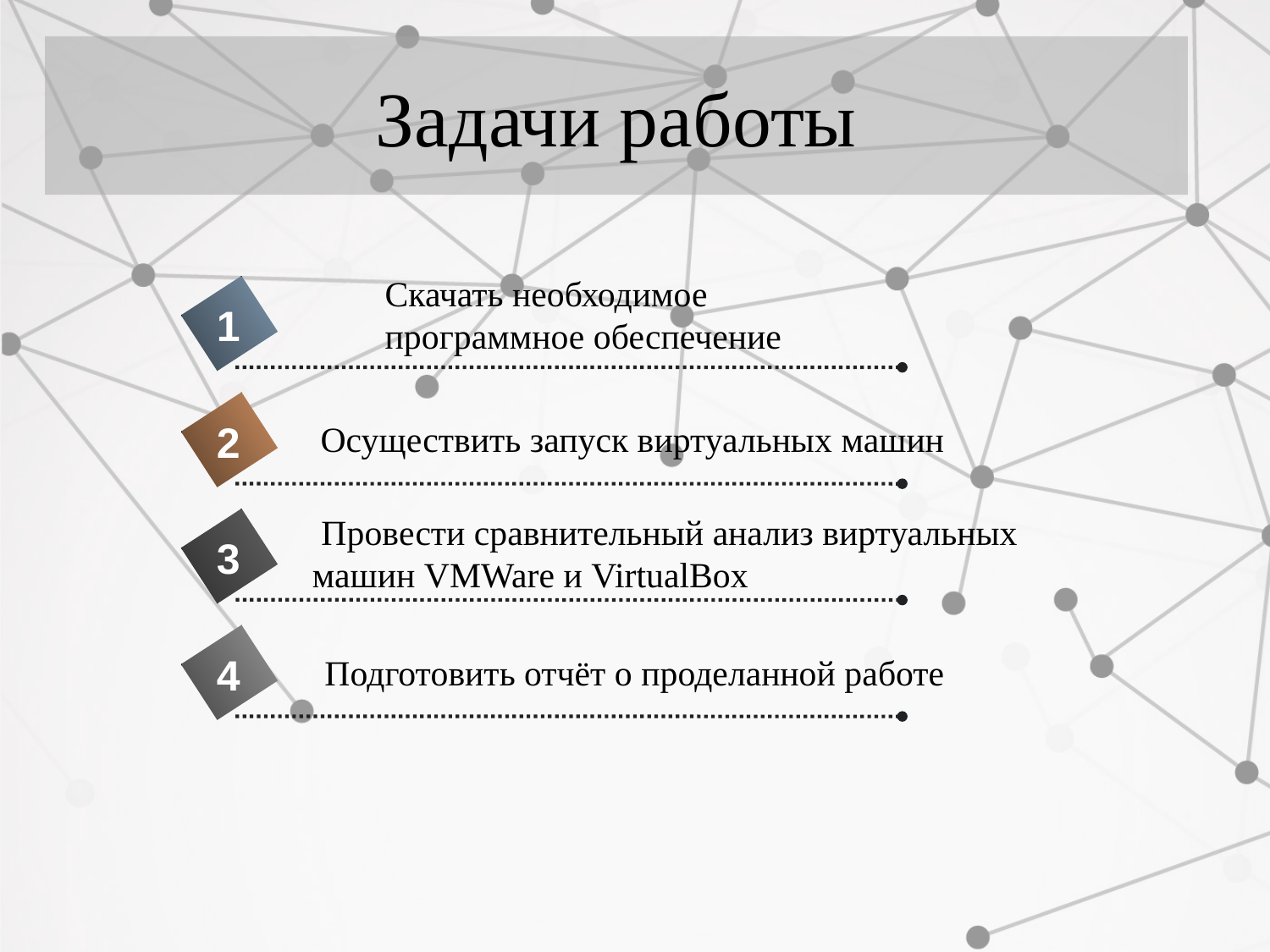

Задачи работы
#
Скачать необходимое программное обеспечение

1

2
Осуществить запуск виртуальных машин

 Провести сравнительный анализ виртуальных машин VMWare и VirtualBox

3

4
Подготовить отчёт о проделанной работе